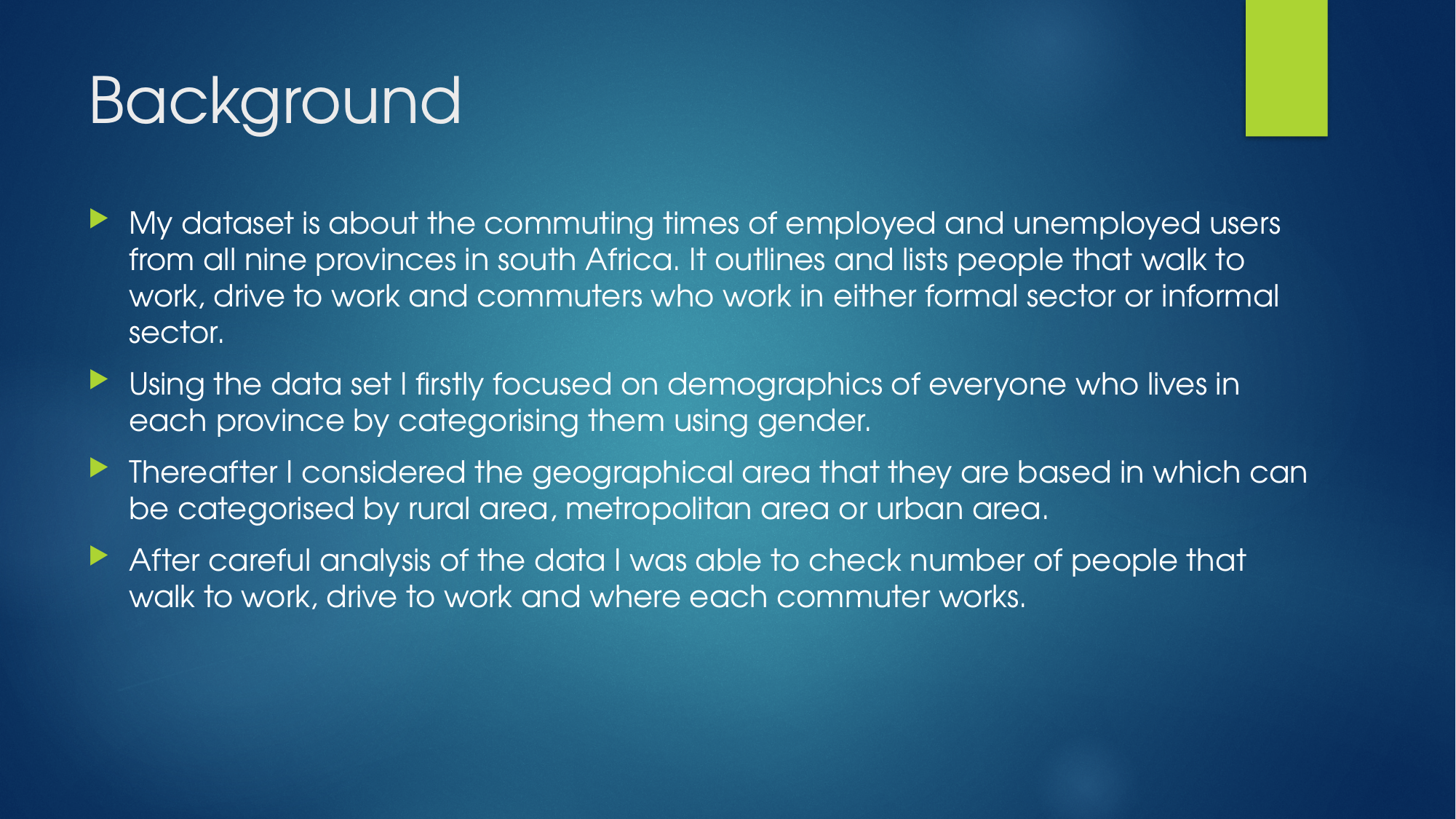

# Background
My dataset is about the commuting times of employed and unemployed users from all nine provinces in south Africa. It outlines and lists people that walk to work, drive to work and commuters who work in either formal sector or informal sector.
Using the data set I firstly focused on demographics of everyone who lives in each province by categorising them using gender.
Thereafter I considered the geographical area that they are based in which can be categorised by rural area, metropolitan area or urban area.
After careful analysis of the data I was able to check number of people that walk to work, drive to work and where each commuter works.